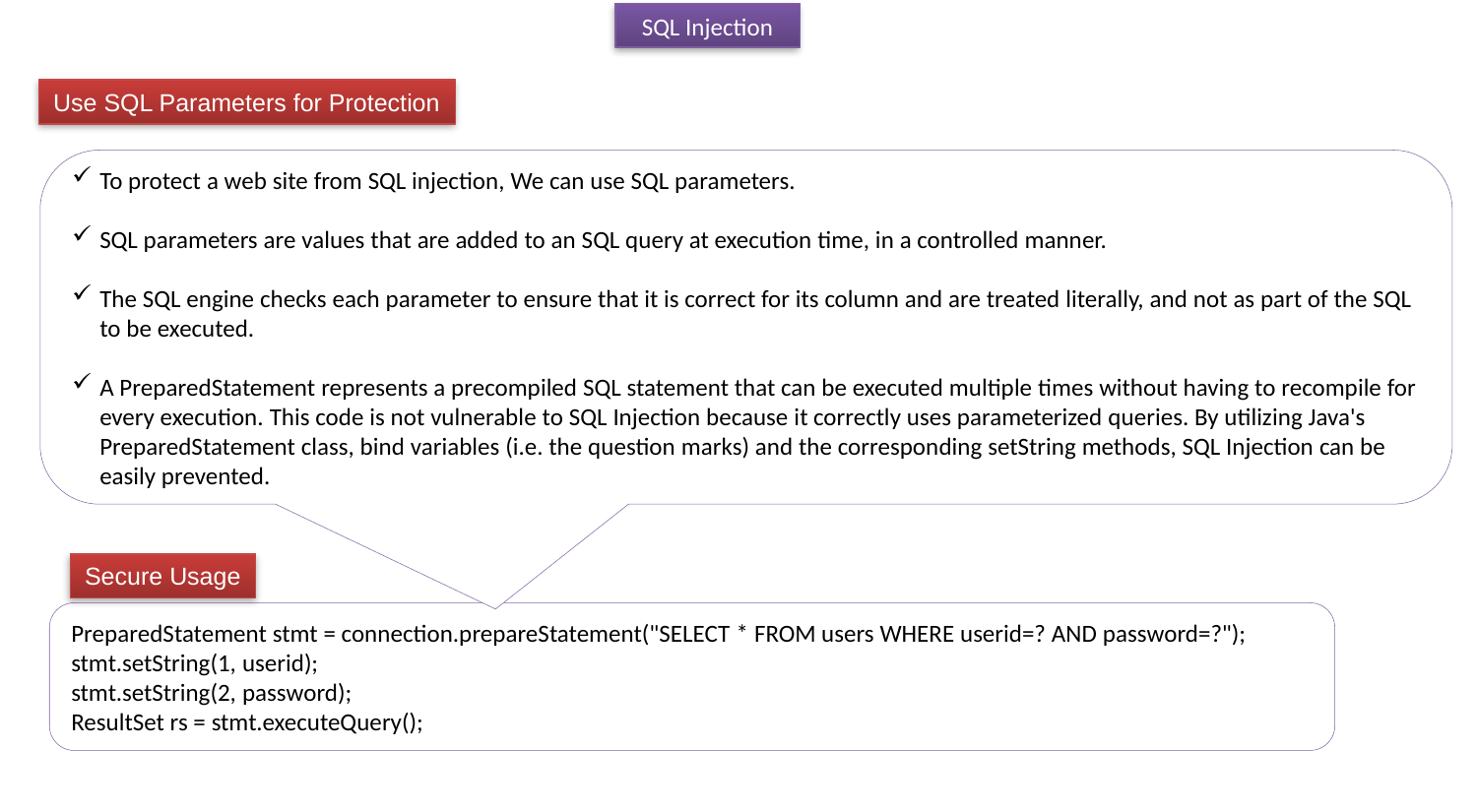

SQL Injection

Use SQL Parameters for Protection
To protect a web site from SQL injection, We can use SQL parameters.
SQL parameters are values that are added to an SQL query at execution time, in a controlled manner.

The SQL engine checks each parameter to ensure that it is correct for its column and are treated literally, and not as part of the SQL to be executed.

A PreparedStatement represents a precompiled SQL statement that can be executed multiple times without having to recompile for every execution. This code is not vulnerable to SQL Injection because it correctly uses parameterized queries. By utilizing Java's PreparedStatement class, bind variables (i.e. the question marks) and the corresponding setString methods, SQL Injection can be easily prevented.
Secure Usage
PreparedStatement stmt = connection.prepareStatement("SELECT * FROM users WHERE userid=? AND password=?");
stmt.setString(1, userid);
stmt.setString(2, password);
ResultSet rs = stmt.executeQuery();